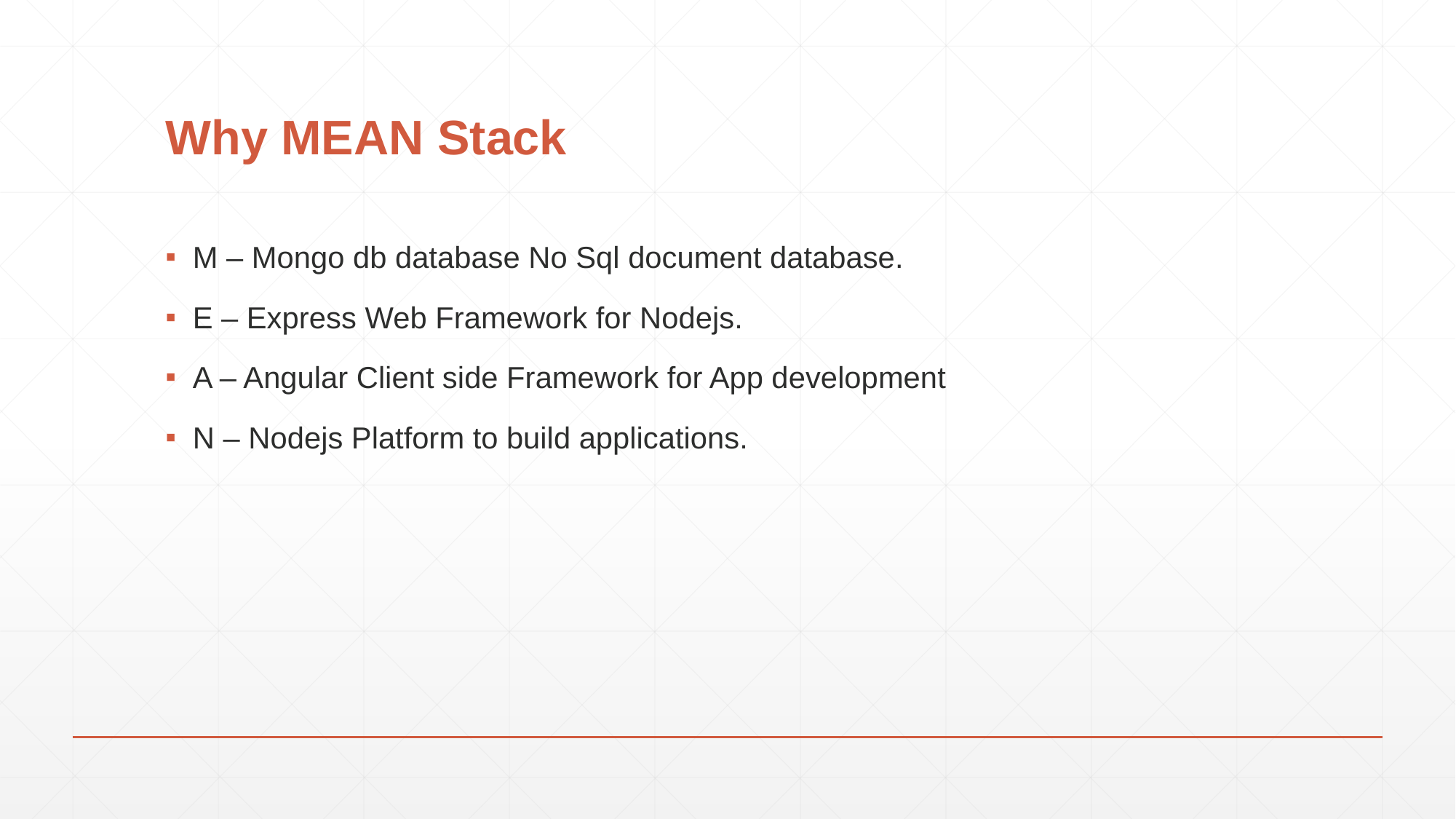

# Why MEAN Stack
M – Mongo db database No Sql document database.
E – Express Web Framework for Nodejs.
A – Angular Client side Framework for App development
N – Nodejs Platform to build applications.